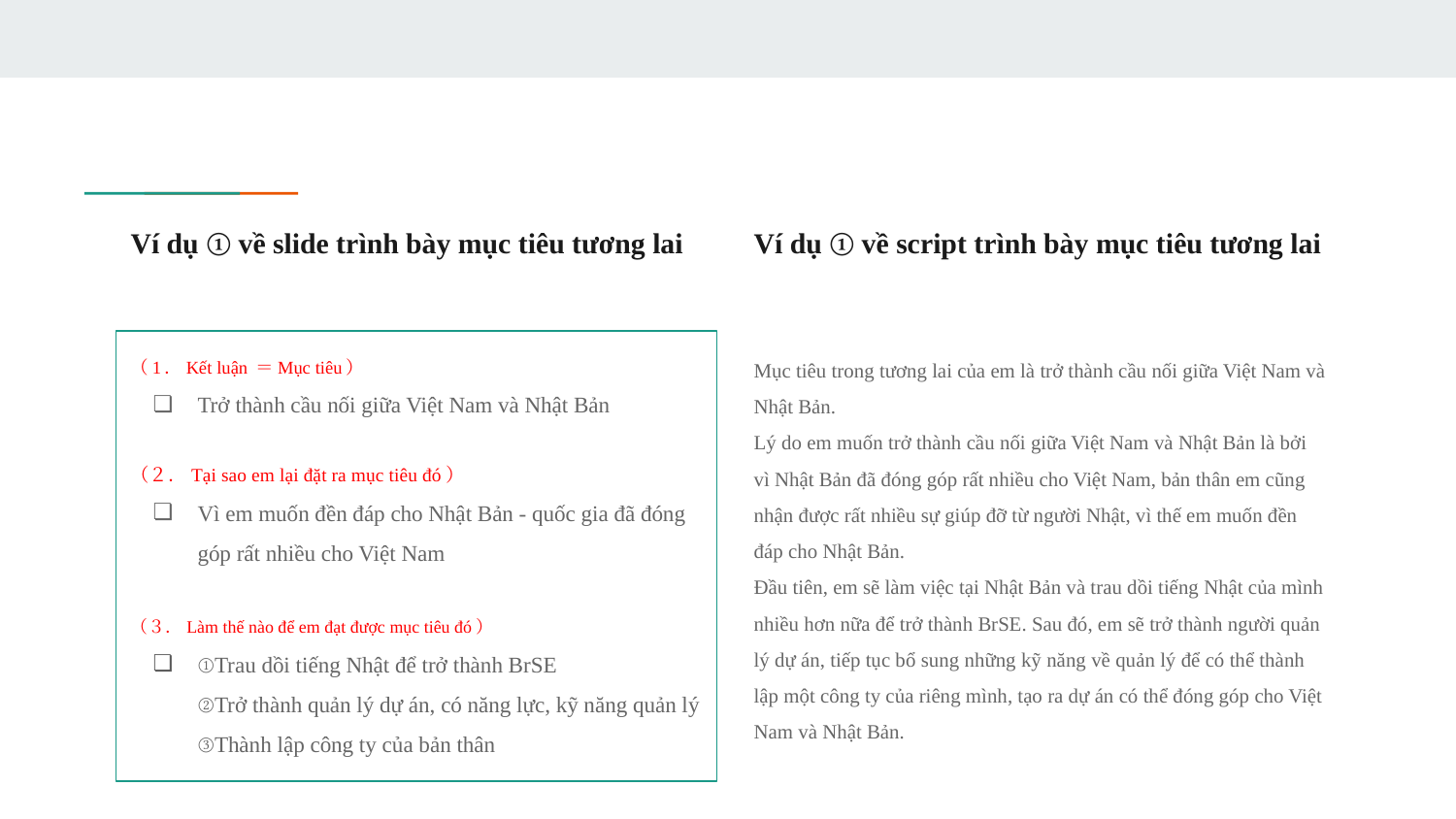

# Ví dụ ① về slide trình bày mục tiêu tương lai
Ví dụ ① về script trình bày mục tiêu tương lai
（1．Kết luận ＝Mục tiêu）
Trở thành cầu nối giữa Việt Nam và Nhật Bản

（２．Tại sao em lại đặt ra mục tiêu đó）
Vì em muốn đền đáp cho Nhật Bản - quốc gia đã đóng góp rất nhiều cho Việt Nam

（３．Làm thế nào để em đạt được mục tiêu đó）
①Trau dồi tiếng Nhật để trở thành BrSE
②Trở thành quản lý dự án, có năng lực, kỹ năng quản lý
③Thành lập công ty của bản thân
Mục tiêu trong tương lai của em là trở thành cầu nối giữa Việt Nam và Nhật Bản.
Lý do em muốn trở thành cầu nối giữa Việt Nam và Nhật Bản là bởi vì Nhật Bản đã đóng góp rất nhiều cho Việt Nam, bản thân em cũng nhận được rất nhiều sự giúp đỡ từ người Nhật, vì thế em muốn đền đáp cho Nhật Bản.
Đầu tiên, em sẽ làm việc tại Nhật Bản và trau dồi tiếng Nhật của mình nhiều hơn nữa để trở thành BrSE. Sau đó, em sẽ trở thành người quản lý dự án, tiếp tục bổ sung những kỹ năng về quản lý để có thể thành lập một công ty của riêng mình, tạo ra dự án có thể đóng góp cho Việt Nam và Nhật Bản.